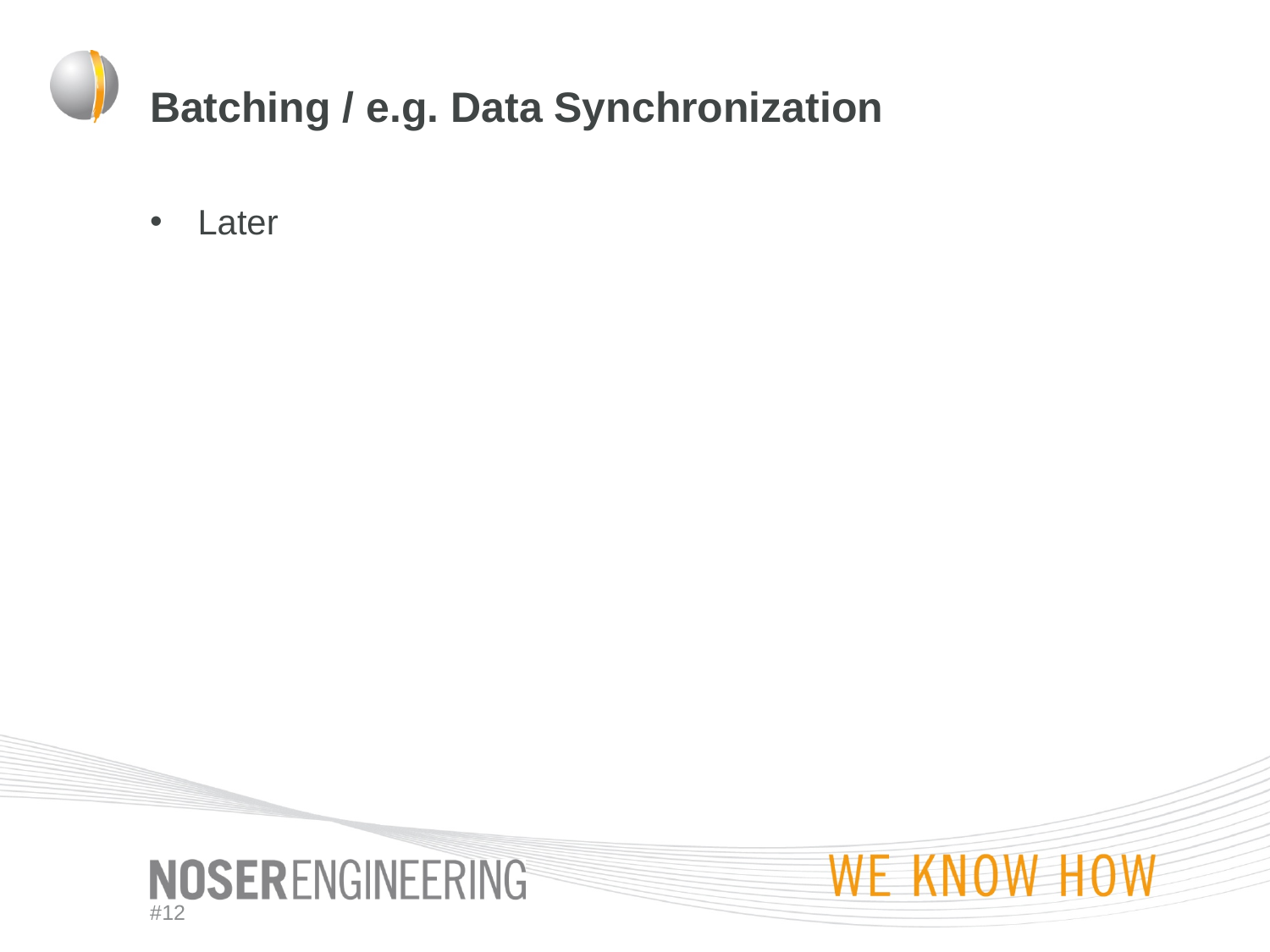

# Batching / e.g. Data Synchronization
Later
#12